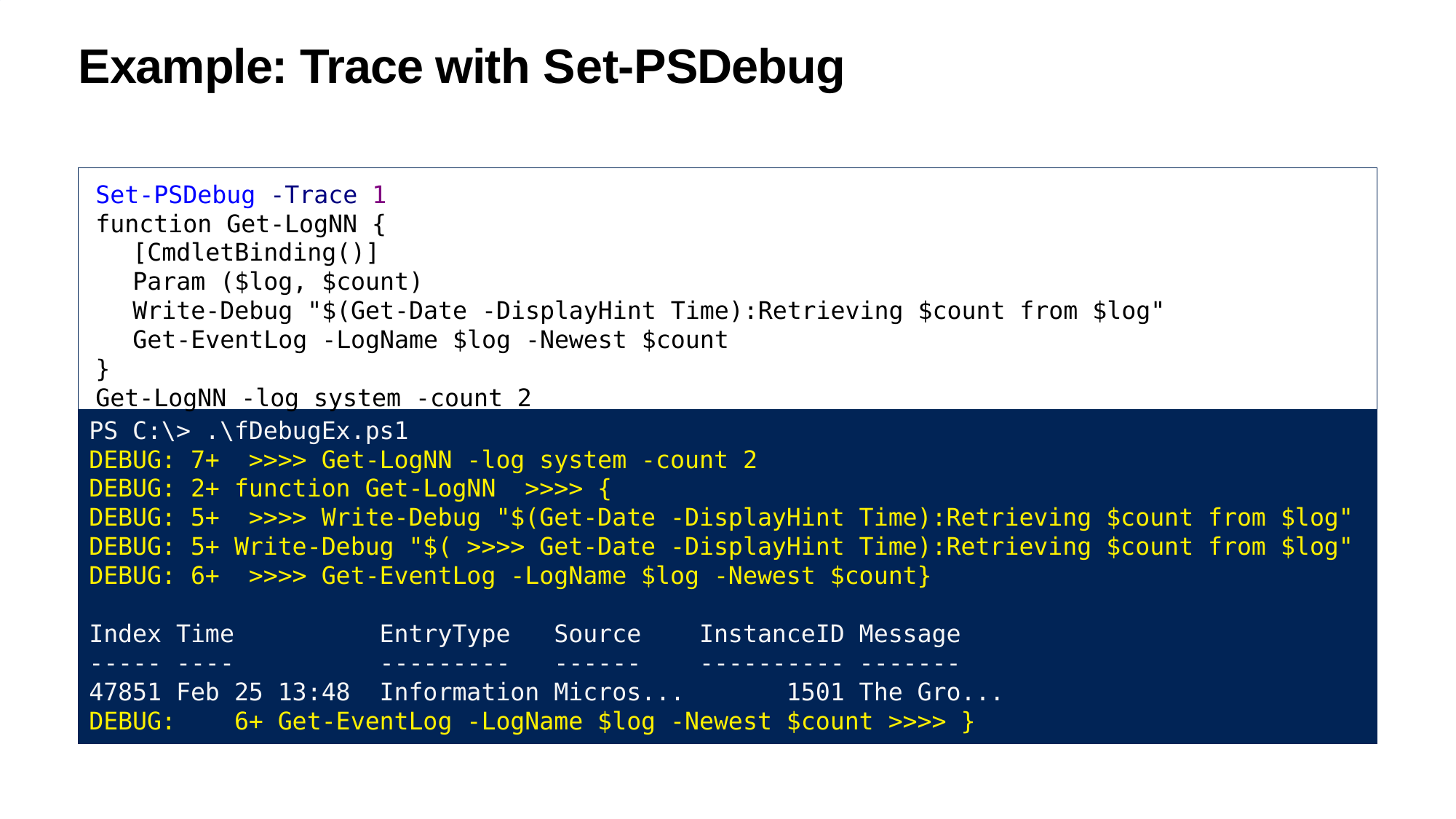

# Example: Trace with Set-PSDebug
Set-PSDebug -Trace 1
function Get-LogNN {
	[CmdletBinding()]
	Param ($log, $count)
	Write-Debug "$(Get-Date -DisplayHint Time):Retrieving $count from $log"
	Get-EventLog -LogName $log -Newest $count
}
Get-LogNN -log system -count 2
PS C:\> .\fDebugEx.ps1
DEBUG: 7+  >>>> Get-LogNN -log system -count 2
DEBUG: 2+ function Get-LogNN  >>>> {
DEBUG: 5+  >>>> Write-Debug "$(Get-Date -DisplayHint Time):Retrieving $count from $log"
DEBUG: 5+ Write-Debug "$( >>>> Get-Date -DisplayHint Time):Retrieving $count from $log"
DEBUG: 6+  >>>> Get-EventLog -LogName $log -Newest $count}

Index Time          EntryType   Source    InstanceID Message
----- ----          ---------   ------    ---------- -------
47851 Feb 25 13:48  Information Micros...       1501 The Gro...
DEBUG:    6+ Get-EventLog -LogName $log -Newest $count >>>> }